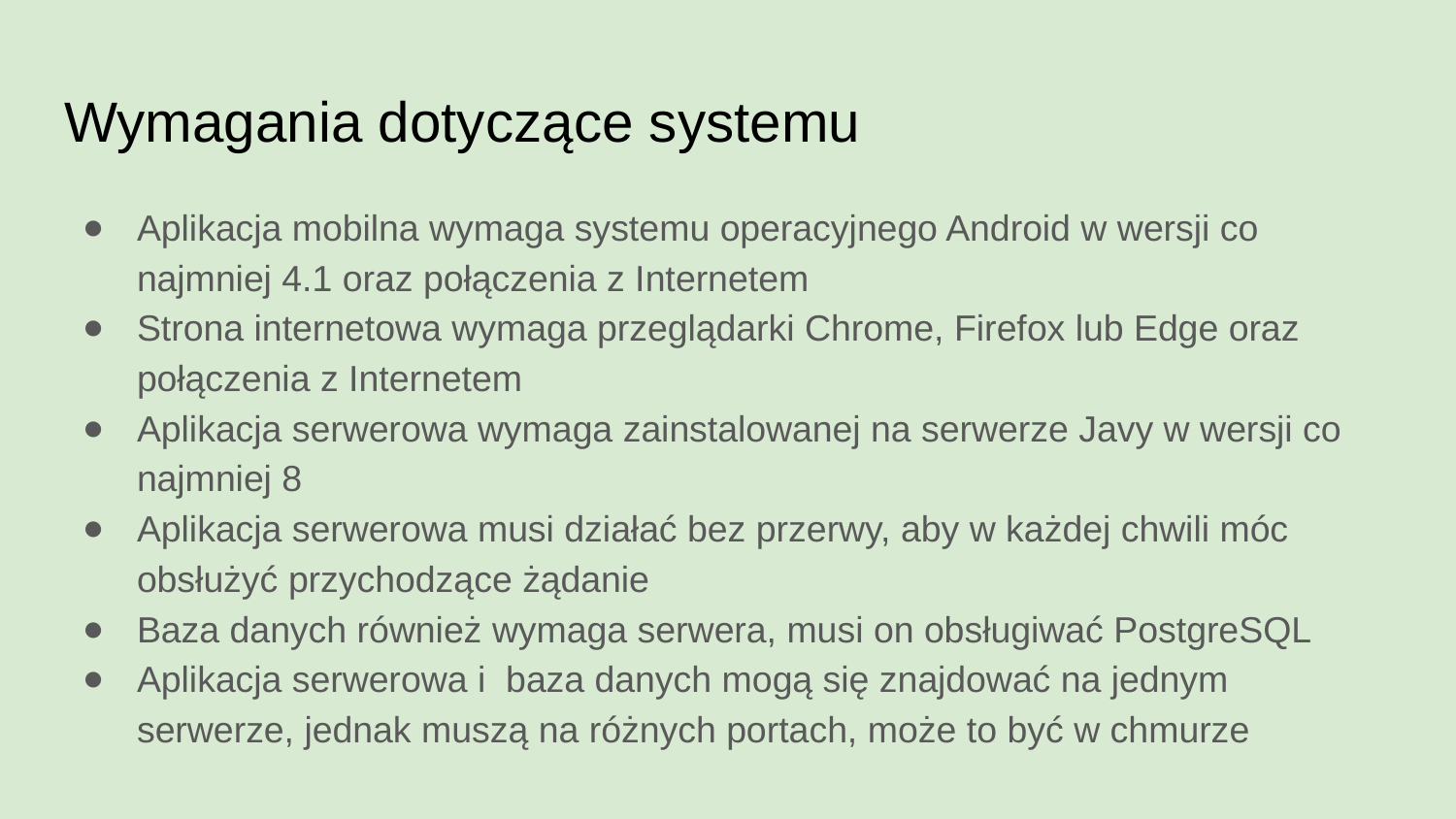

# Wymagania dotyczące systemu
Aplikacja mobilna wymaga systemu operacyjnego Android w wersji co najmniej 4.1 oraz połączenia z Internetem
Strona internetowa wymaga przeglądarki Chrome, Firefox lub Edge oraz połączenia z Internetem
Aplikacja serwerowa wymaga zainstalowanej na serwerze Javy w wersji co najmniej 8
Aplikacja serwerowa musi działać bez przerwy, aby w każdej chwili móc obsłużyć przychodzące żądanie
Baza danych również wymaga serwera, musi on obsługiwać PostgreSQL
Aplikacja serwerowa i  baza danych mogą się znajdować na jednym serwerze, jednak muszą na różnych portach, może to być w chmurze